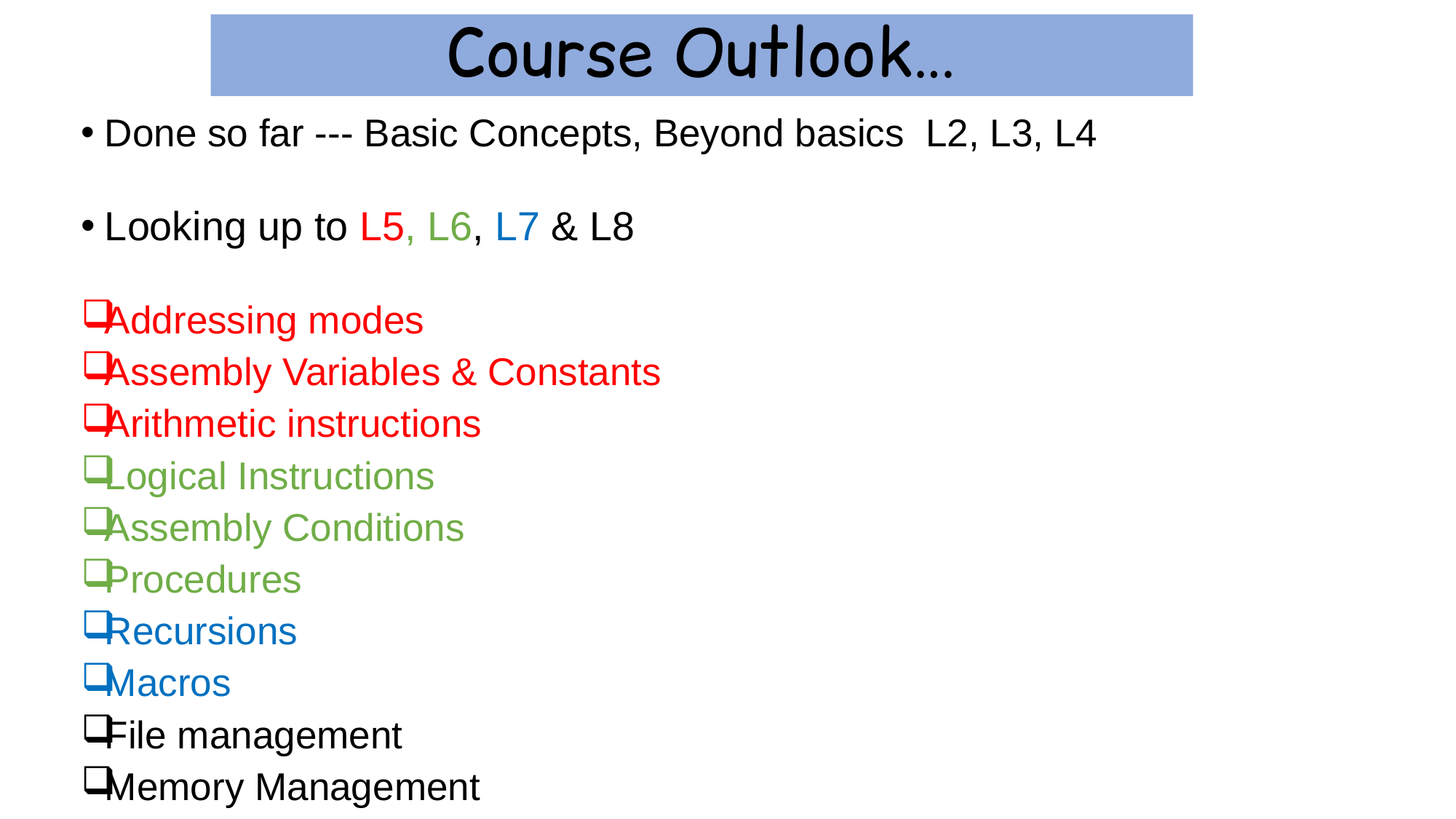

Course Outlook…
Done so far --- Basic Concepts, Beyond basics  L2, L3, L4

Looking up to L5, L6, L7 & L8

Addressing modes
Assembly Variables & Constants
Arithmetic instructions
Logical Instructions
Assembly Conditions
Procedures
Recursions
Macros
File management
Memory Management